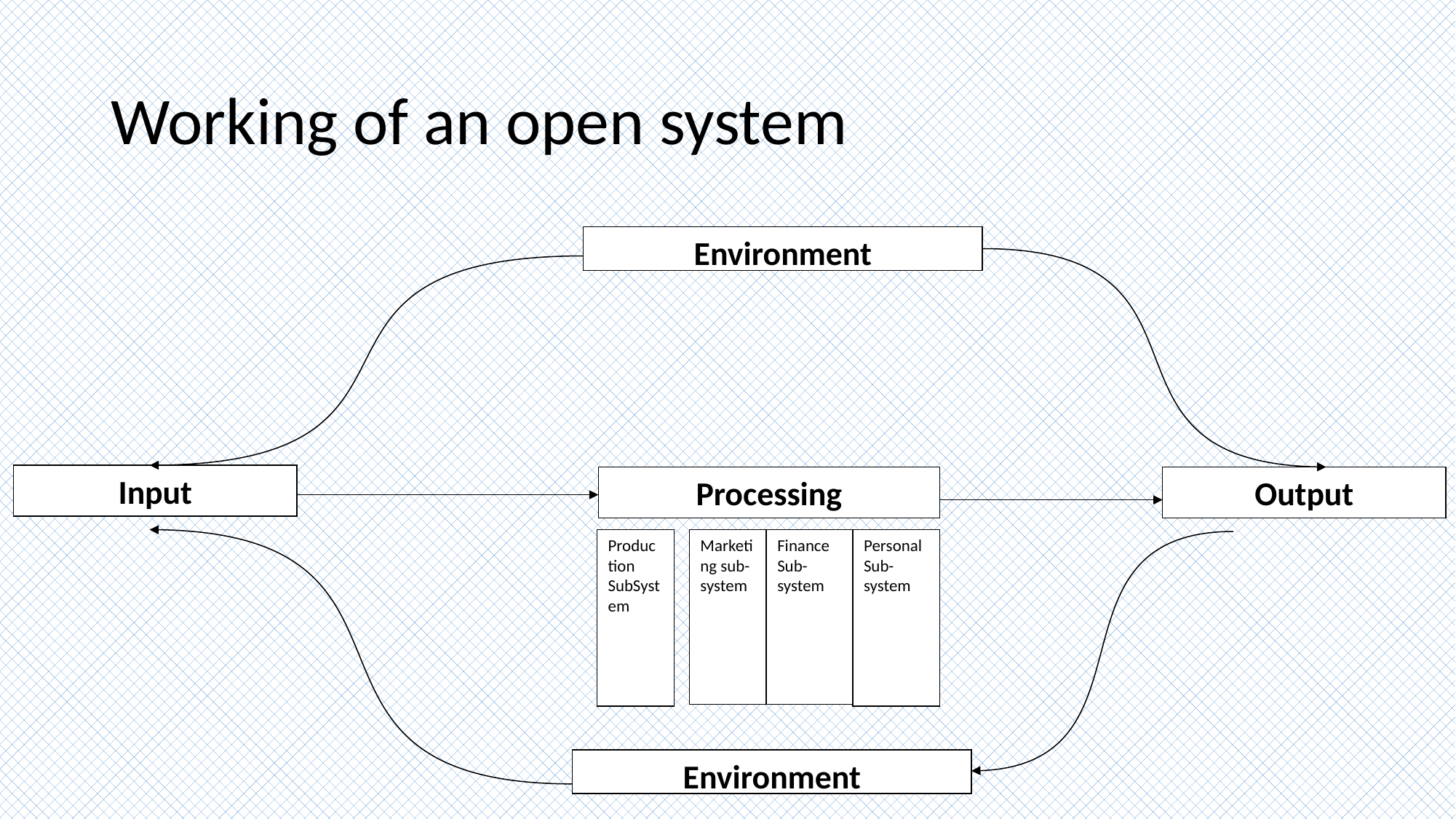

# Working of an open system
Environment
Input
Processing
Output
Production SubSystem
Marketing sub-system
Finance Sub-system
Personal Sub-system
Environment